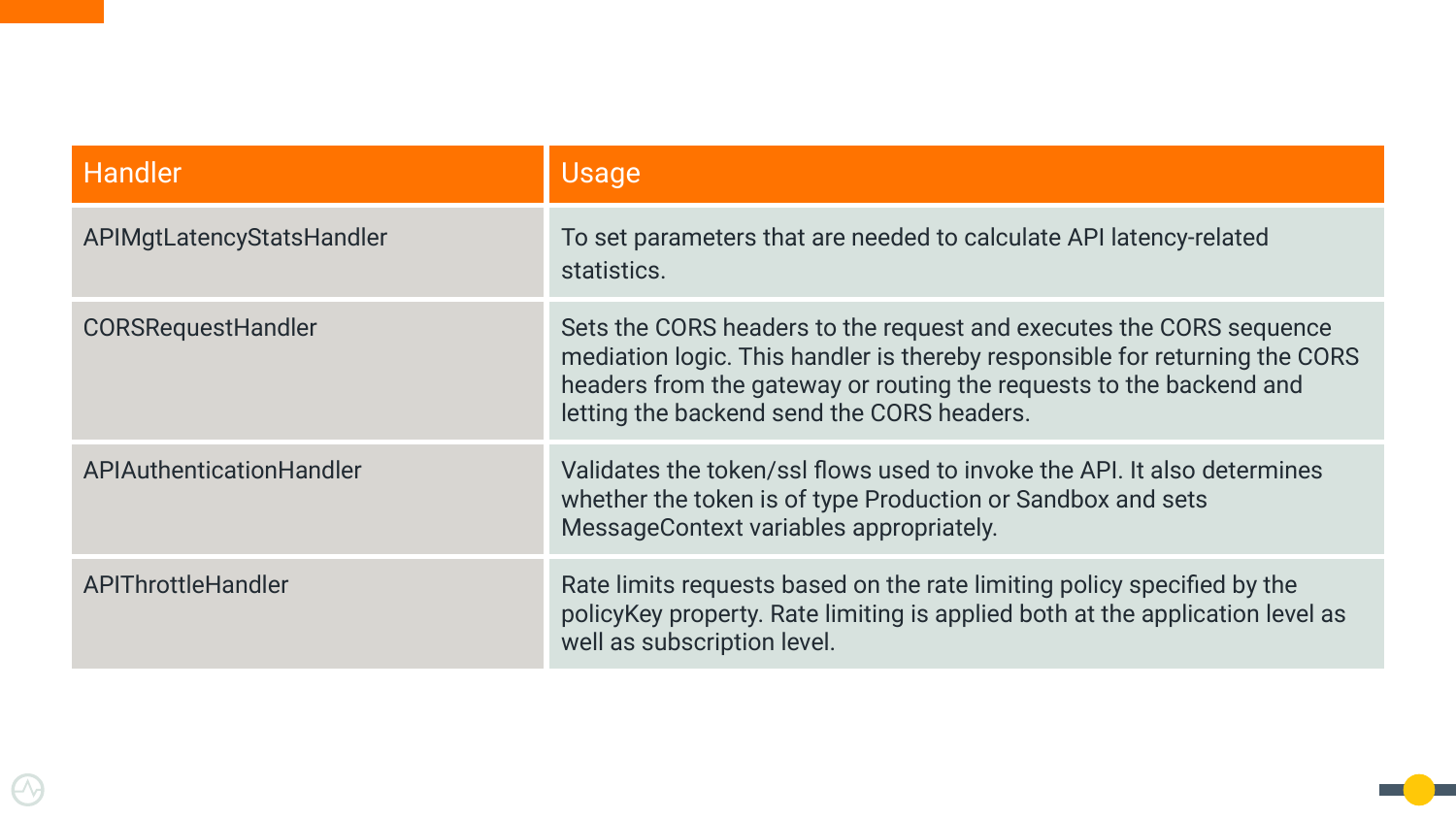

| Handler | Usage |
| --- | --- |
| APIMgtLatencyStatsHandler | To set parameters that are needed to calculate API latency-related statistics. |
| CORSRequestHandler | Sets the CORS headers to the request and executes the CORS sequence mediation logic. This handler is thereby responsible for returning the CORS headers from the gateway or routing the requests to the backend and letting the backend send the CORS headers. |
| APIAuthenticationHandler | Validates the token/ssl flows used to invoke the API. It also determines whether the token is of type Production or Sandbox and sets MessageContext variables appropriately. |
| APIThrottleHandler | Rate limits requests based on the rate limiting policy specified by the policyKey property. Rate limiting is applied both at the application level as well as subscription level. |